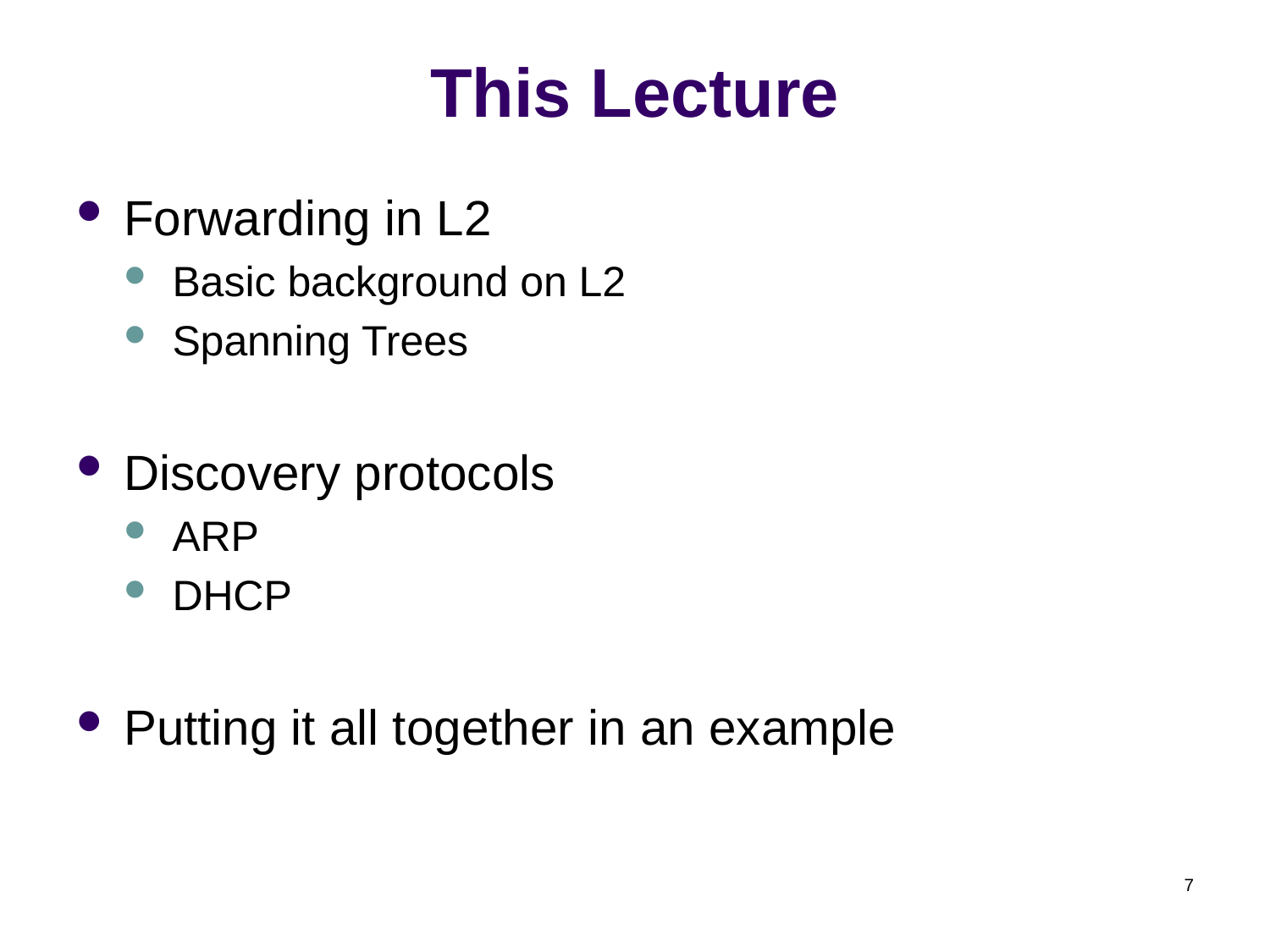

# This Lecture
Forwarding in L2
Basic background on L2
Spanning Trees

Discovery protocols
ARP
DHCP

Putting it all together in an example

7